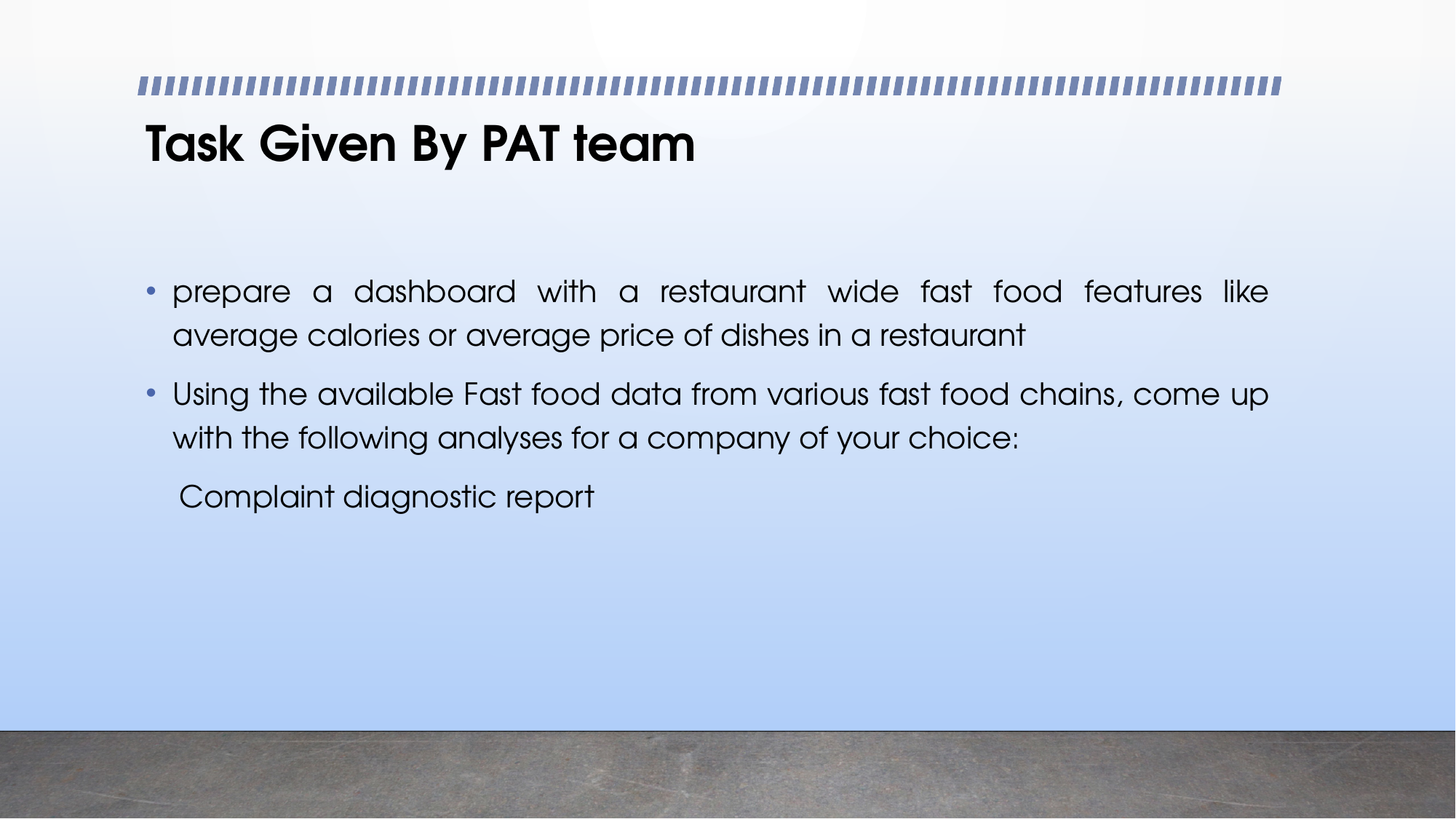

# Task Given By PAT team
prepare a dashboard with a restaurant wide fast food features like average calories or average price of dishes in a restaurant
Using the available Fast food data from various fast food chains, come up with the following analyses for a company of your choice:
    Complaint diagnostic report